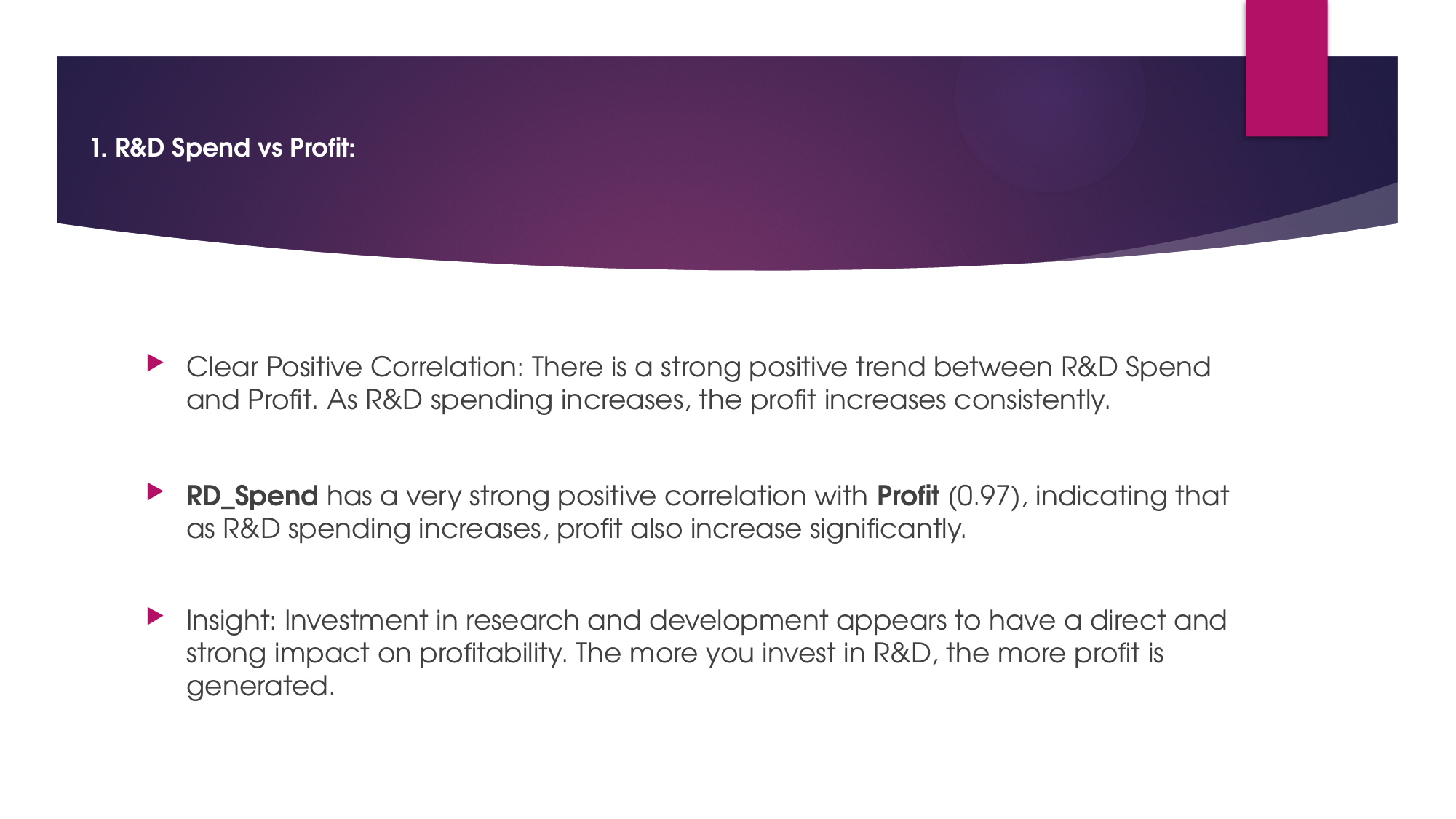

# 1. R&D Spend vs Profit:
Clear Positive Correlation: There is a strong positive trend between R&D Spend and Profit. As R&D spending increases, the profit increases consistently.

RD_Spend has a very strong positive correlation with Profit (0.97), indicating that as R&D spending increases, profit also increase significantly.

Insight: Investment in research and development appears to have a direct and strong impact on profitability. The more you invest in R&D, the more profit is generated.